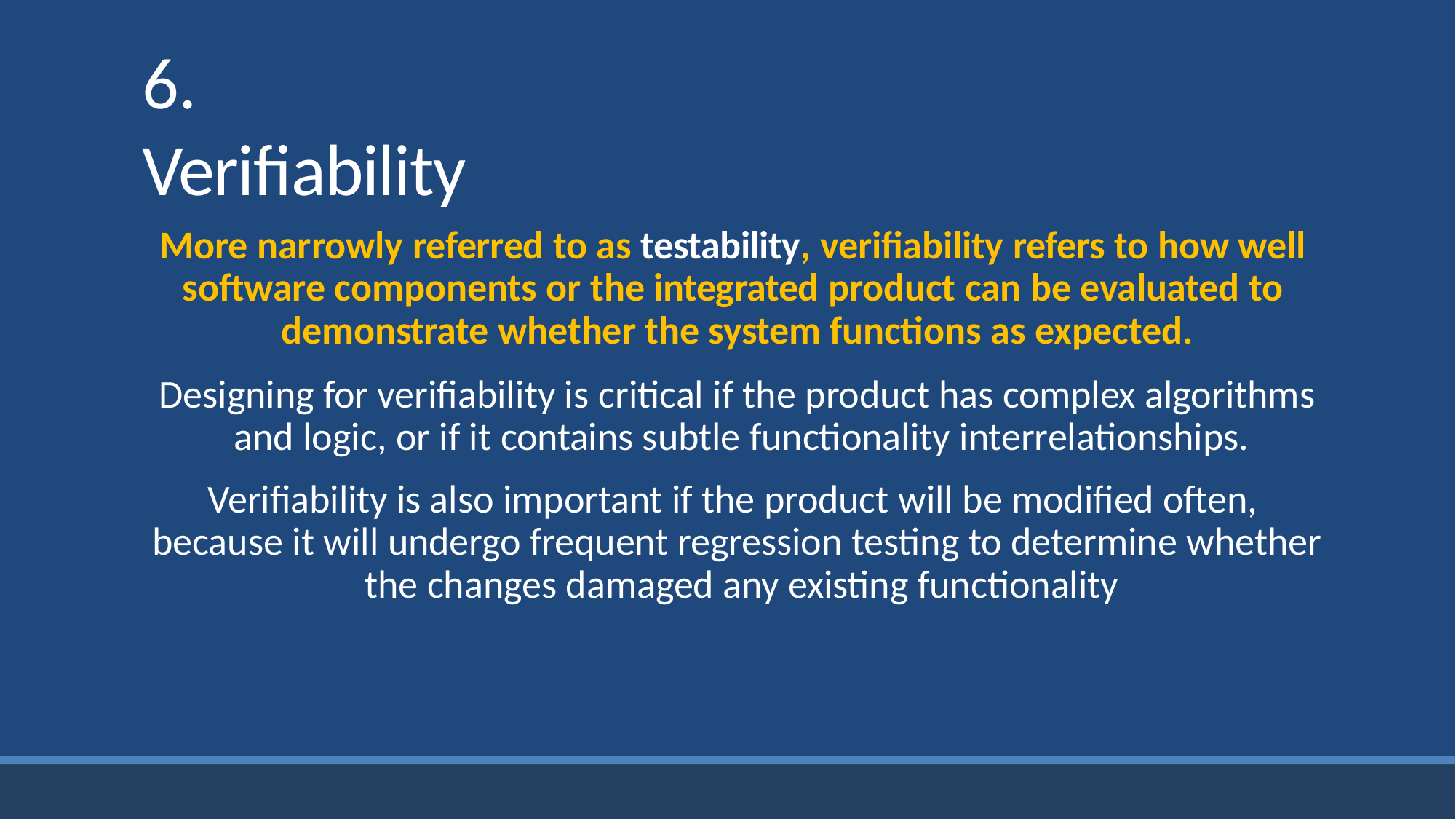

# 6. Verifiability
More narrowly referred to as testability, verifiability refers to how well  software components or the integrated product can be evaluated to  demonstrate whether the system functions as expected.
Designing for verifiability is critical if the product has complex algorithms  and logic, or if it contains subtle functionality interrelationships.
Verifiability is also important if the product will be modified often,  because it will undergo frequent regression testing to determine whether  the changes damaged any existing functionality